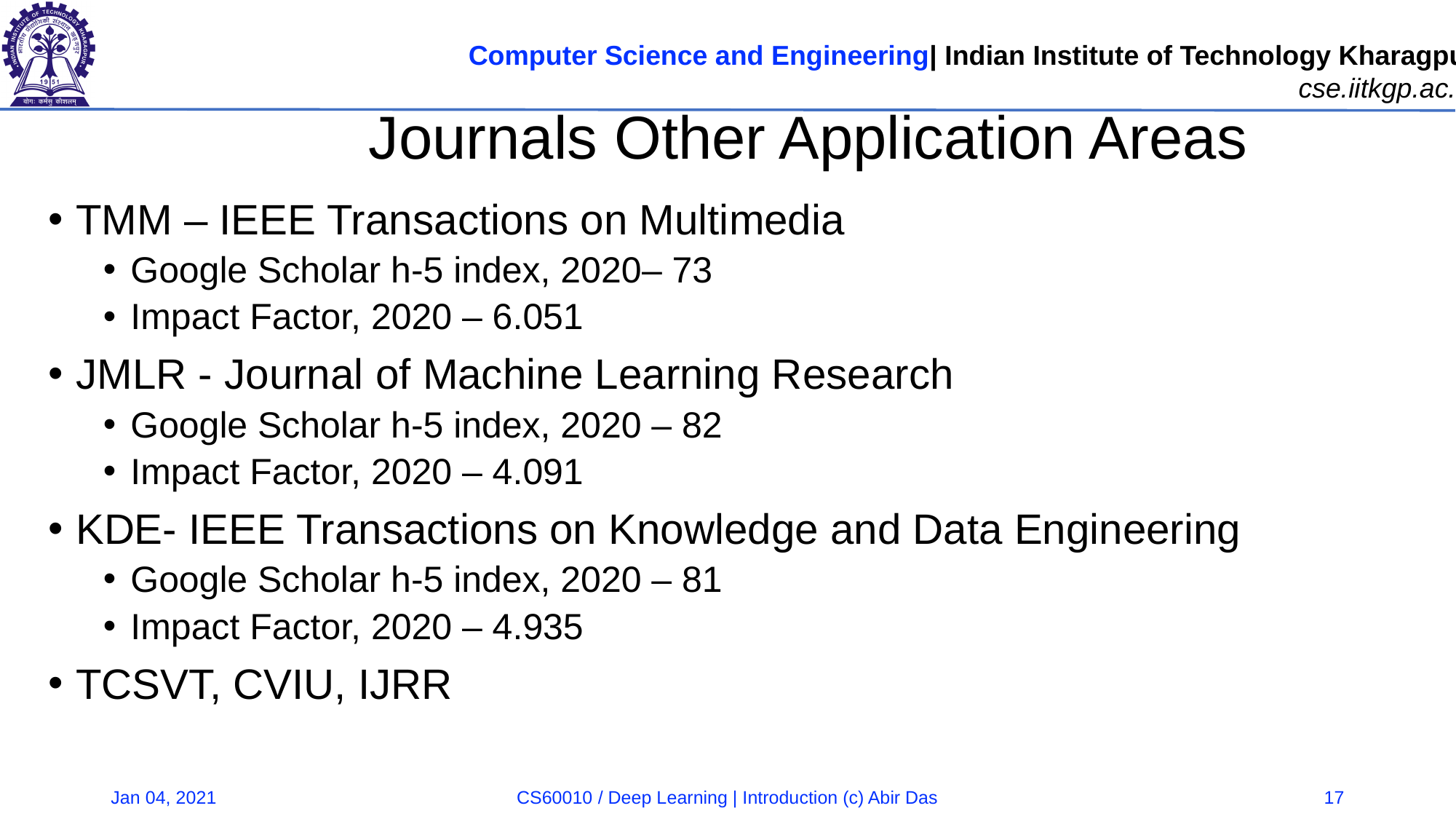

# Journals Other Application Areas

TMM – IEEE Transactions on Multimedia
Google Scholar h-5 index, 2020– 73
Impact Factor, 2020 – 6.051
JMLR - Journal of Machine Learning Research
Google Scholar h-5 index, 2020 – 82
Impact Factor, 2020 – 4.091
KDE- IEEE Transactions on Knowledge and Data Engineering
Google Scholar h-5 index, 2020 – 81
Impact Factor, 2020 – 4.935
TCSVT, CVIU, IJRR

Jan 04, 2021
CS60010 / Deep Learning | Introduction (c) Abir Das
17